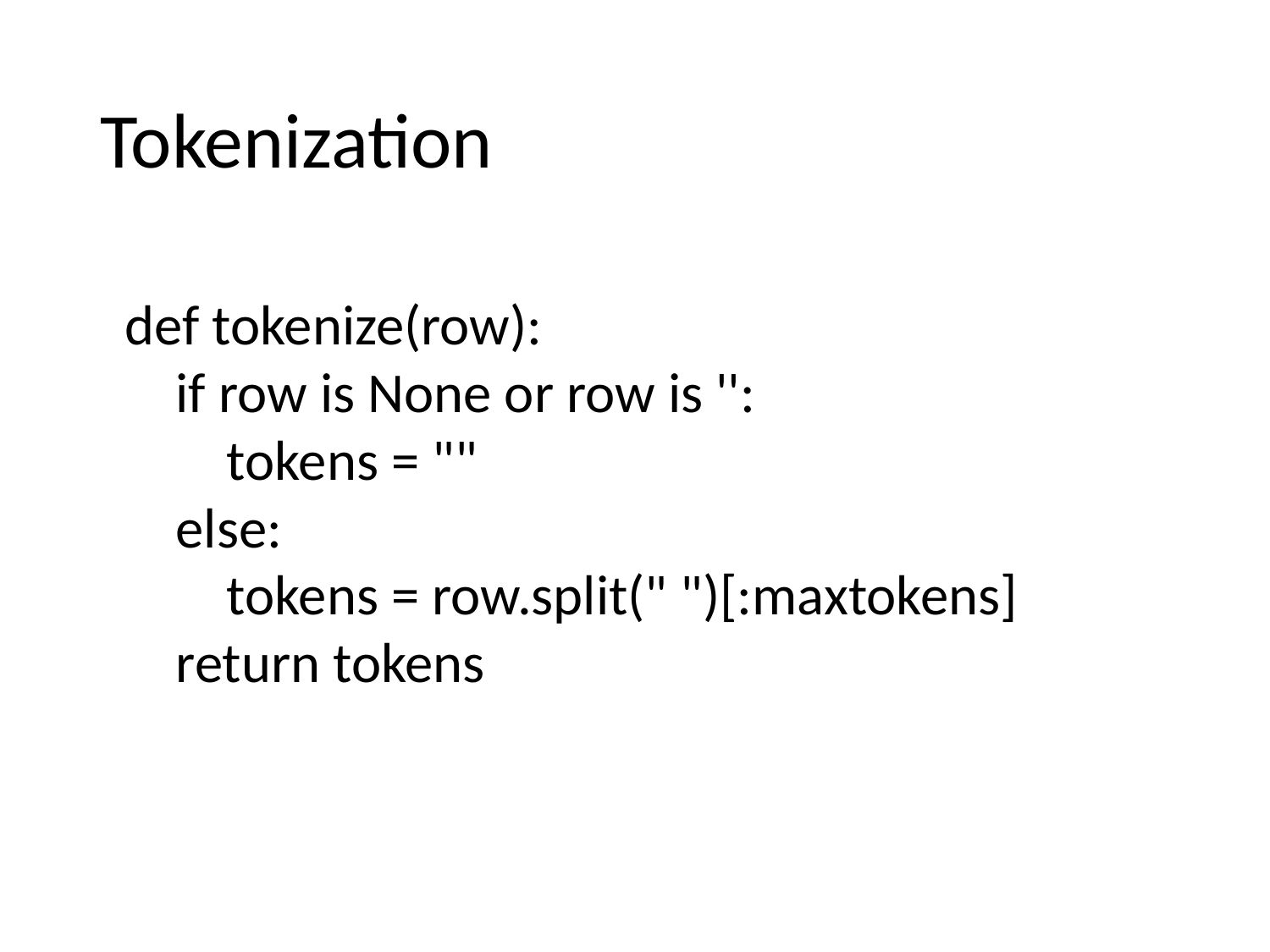

# Tokenization
def tokenize(row):
    if row is None or row is '':
        tokens = ""
    else:
        tokens = row.split(" ")[:maxtokens]
    return tokens